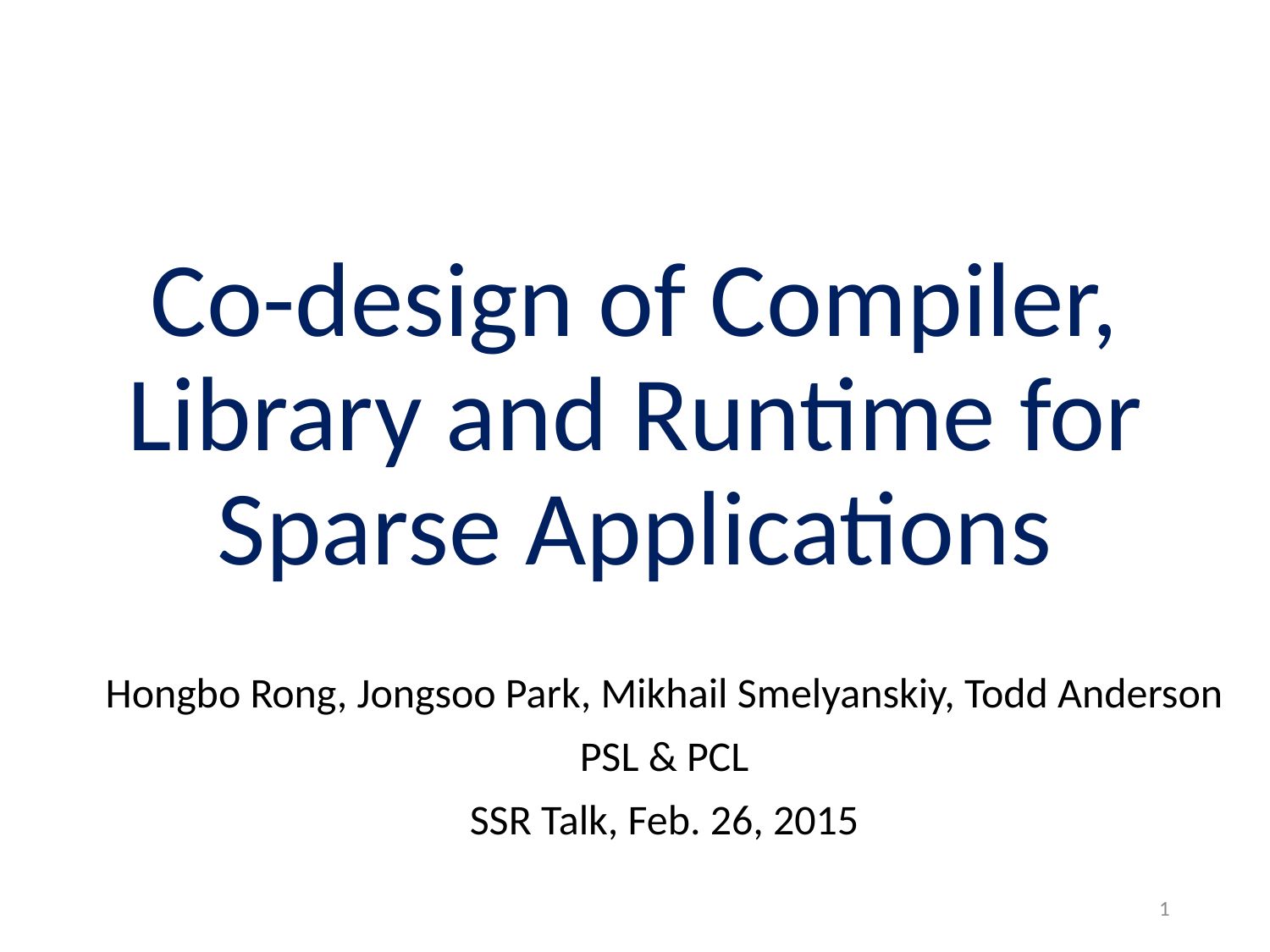

# Co-design of Compiler, Library and Runtime for Sparse Applications

Hongbo Rong, Jongsoo Park, Mikhail Smelyanskiy, Todd Anderson
PSL & PCL
SSR Talk, Feb. 26, 2015
1